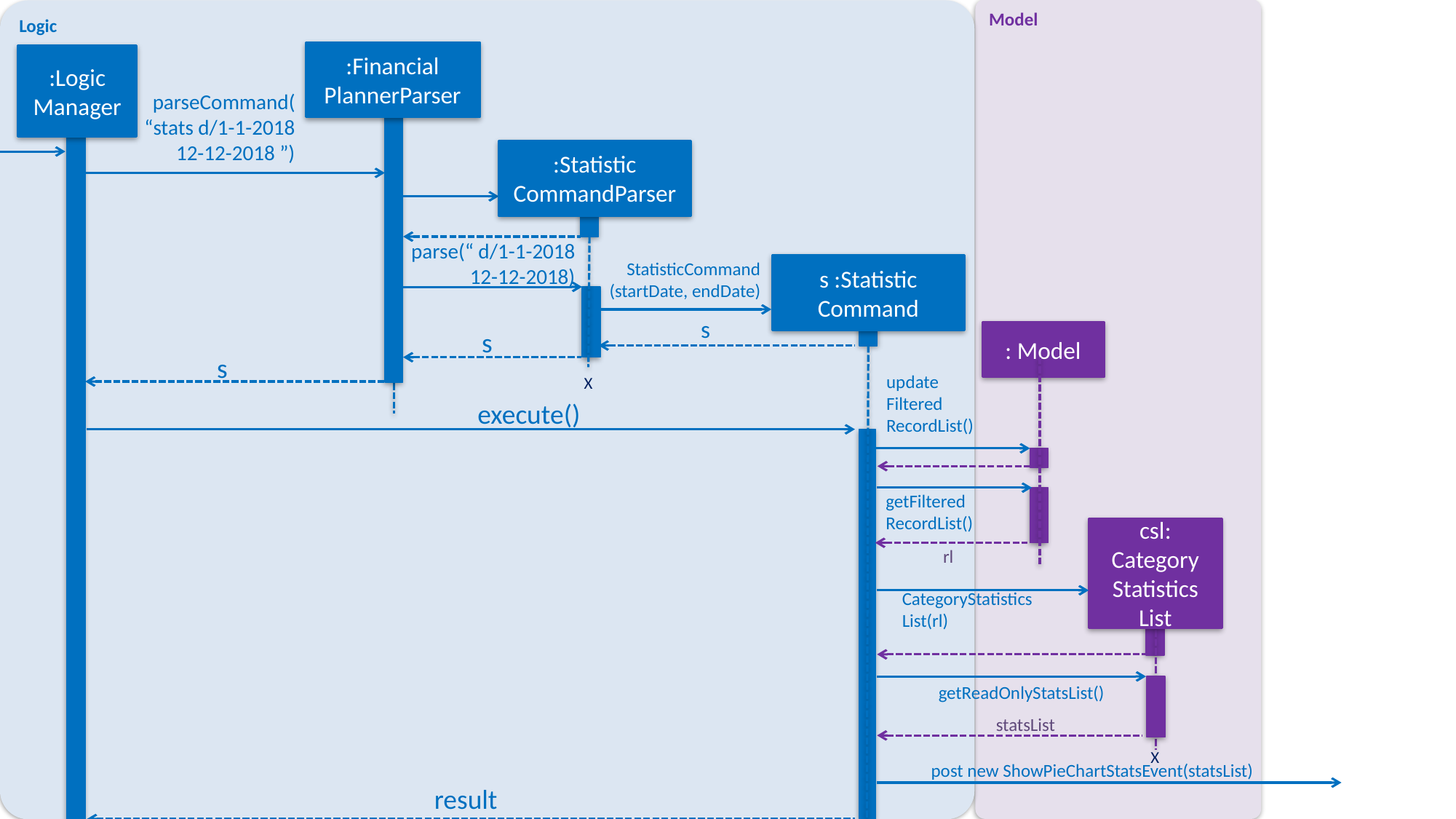

Model
Logic
:Financial
PlannerParser
:Logic
Manager
execute(“stats d/1-1-2018
12-12-2018 ”)
parseCommand(
“stats d/1-1-2018
12-12-2018 ”)

:Statistic
CommandParser

parse(“ d/1-1-2018 12-12-2018)
StatisticCommand
(startDate, endDate)
s :Statistic
Command

s

s
: Model
s
update
Filtered
RecordList()
X
execute()

getFiltered
RecordList()

csl: Category
Statistics
List
rl
CategoryStatisticsList(rl)

getReadOnlyStatsList()

statsList
X
post new ShowPieChartStatsEvent(statsList)
result
result
X